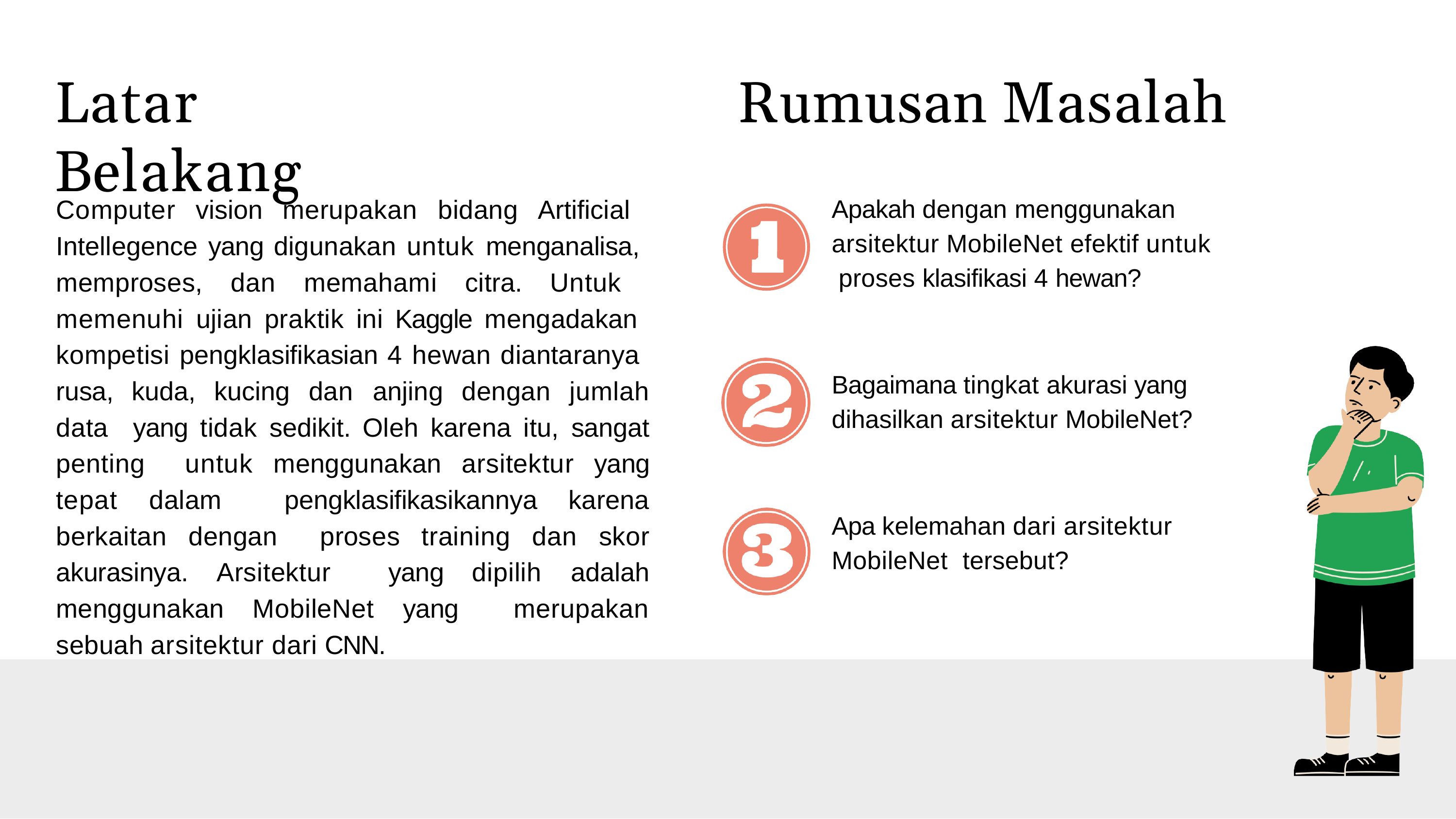

# Latar Belakang
Rumusan Masalah
Apakah dengan menggunakan  arsitektur MobileNet efektif untuk  proses klasifikasi 4 hewan?

Bagaimana tingkat akurasi yang  dihasilkan arsitektur MobileNet?

Apa kelemahan dari arsitektur MobileNet  tersebut?
Computer vision merupakan bidang Artificial  Intellegence yang digunakan untuk menganalisa,  memproses, dan memahami citra. Untuk  memenuhi ujian praktik ini Kaggle mengadakan  kompetisi pengklasifikasian 4 hewan diantaranya  rusa, kuda, kucing dan anjing dengan jumlah data  yang tidak sedikit. Oleh karena itu, sangat penting  untuk menggunakan arsitektur yang tepat dalam  pengklasifikasikannya karena berkaitan dengan  proses training dan skor akurasinya. Arsitektur  yang dipilih adalah menggunakan MobileNet yang  merupakan sebuah arsitektur dari CNN.